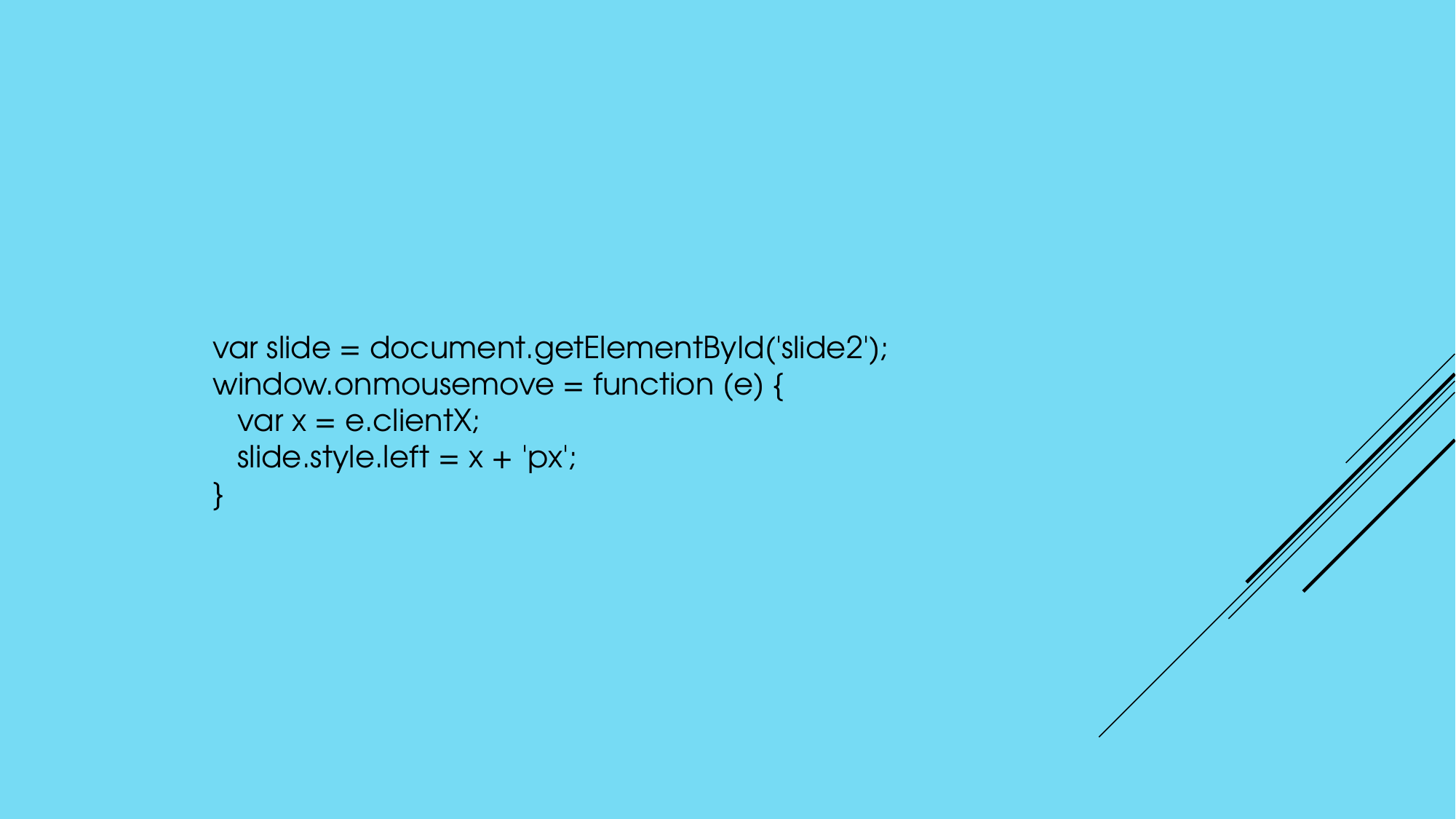

var slide = document.getElementById('slide2');
window.onmousemove = function (e) {
   var x = e.clientX;
   slide.style.left = x + 'px';
}